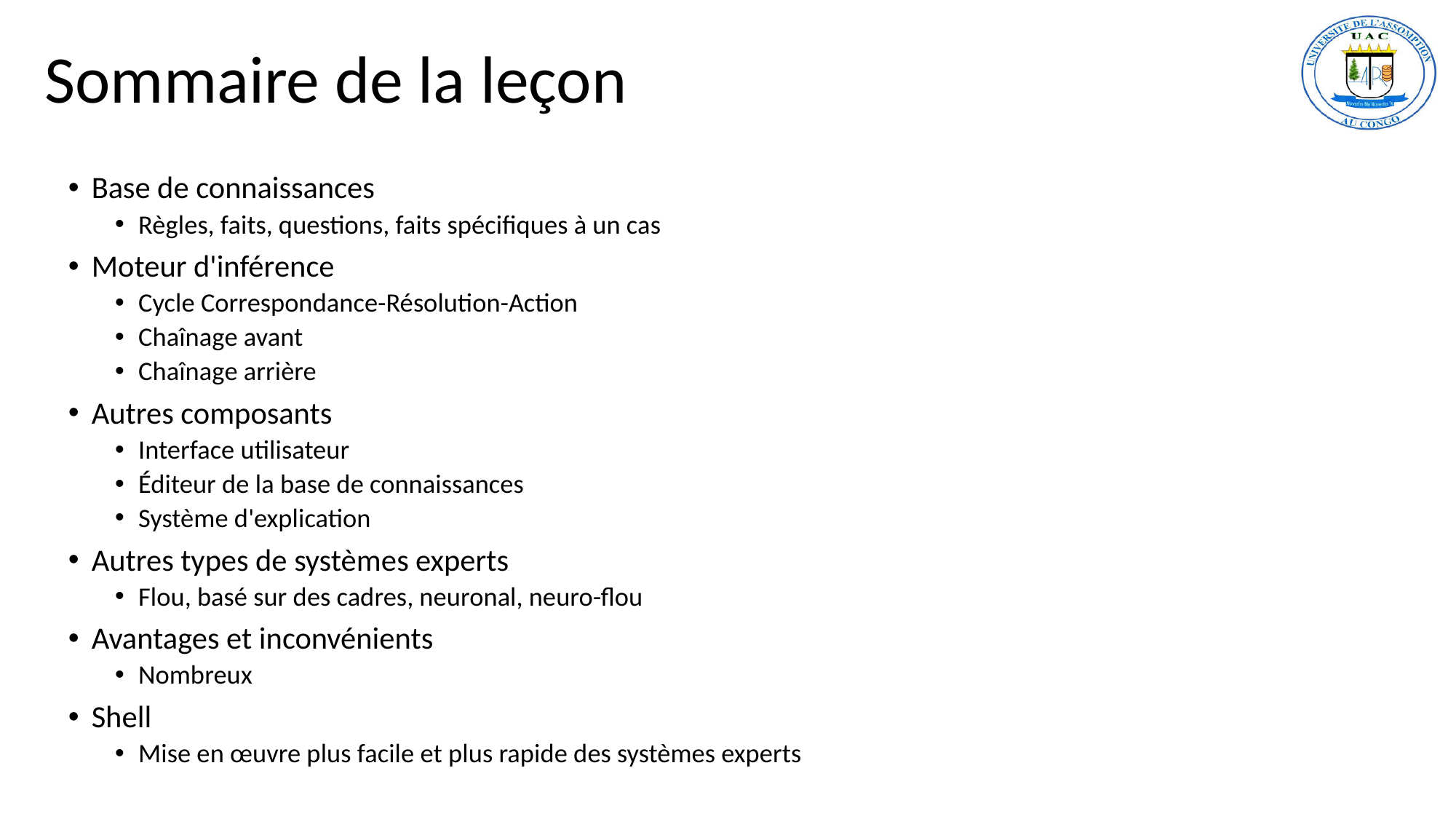

# Sommaire de la leçon
Base de connaissances
Règles, faits, questions, faits spécifiques à un cas
Moteur d'inférence
Cycle Correspondance-Résolution-Action
Chaînage avant
Chaînage arrière
Autres composants
Interface utilisateur
Éditeur de la base de connaissances
Système d'explication
Autres types de systèmes experts
Flou, basé sur des cadres, neuronal, neuro-flou
Avantages et inconvénients
Nombreux
Shell
Mise en œuvre plus facile et plus rapide des systèmes experts